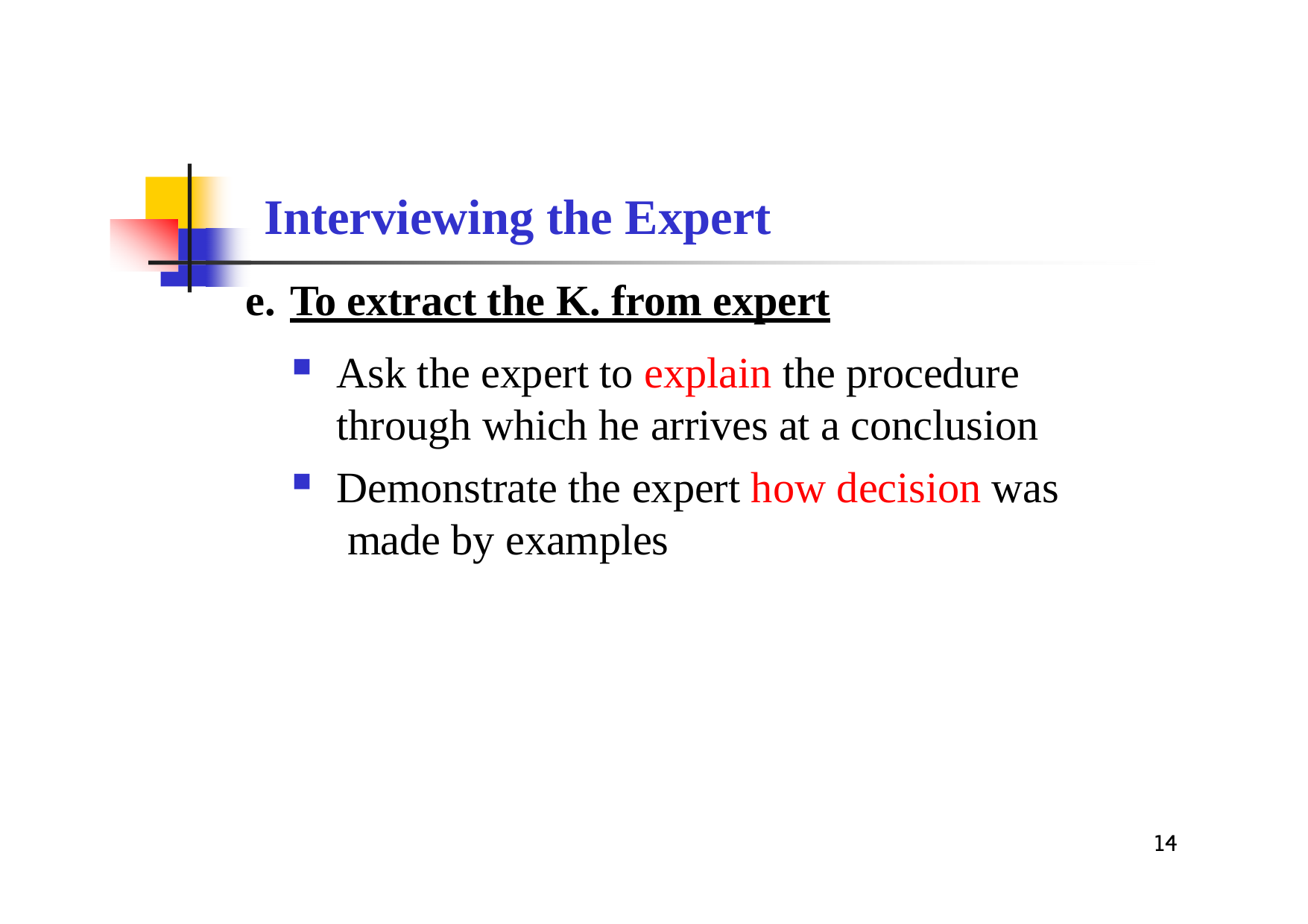

# Interviewing the Expert
To extract the K. from expert
Ask the expert to explain the procedure  through which he arrives at a conclusion
Demonstrate the expert how decision was  made by examples
14